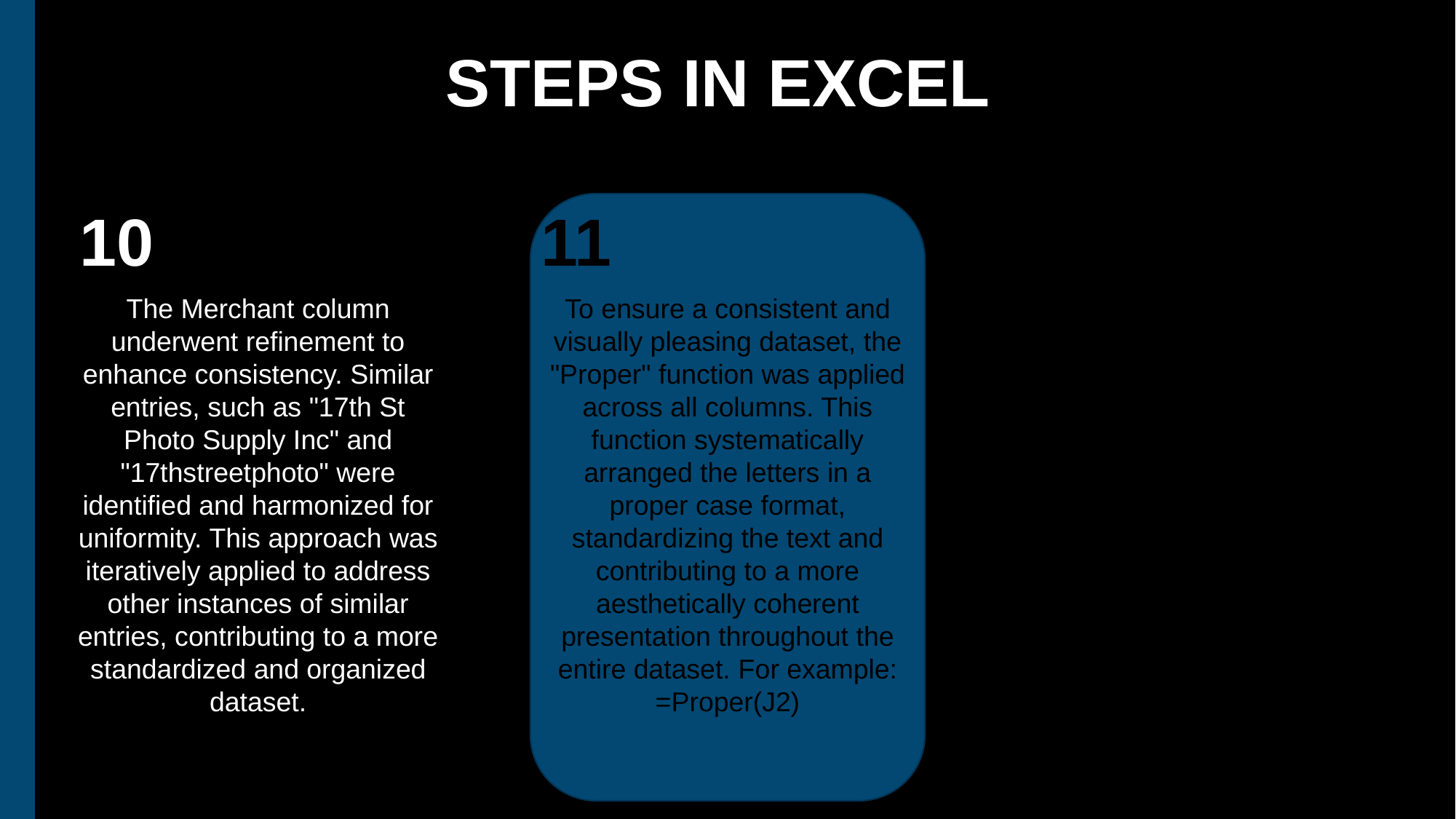

# Steps in excel
10

11
The Merchant column underwent refinement to enhance consistency. Similar entries, such as "17th St Photo Supply Inc" and "17thstreetphoto" were identified and harmonized for uniformity. This approach was iteratively applied to address other instances of similar entries, contributing to a more standardized and organized dataset.
To ensure a consistent and visually pleasing dataset, the "Proper" function was applied across all columns. This function systematically arranged the letters in a proper case format, standardizing the text and contributing to a more aesthetically coherent presentation throughout the entire dataset. For example:
=Proper(J2)